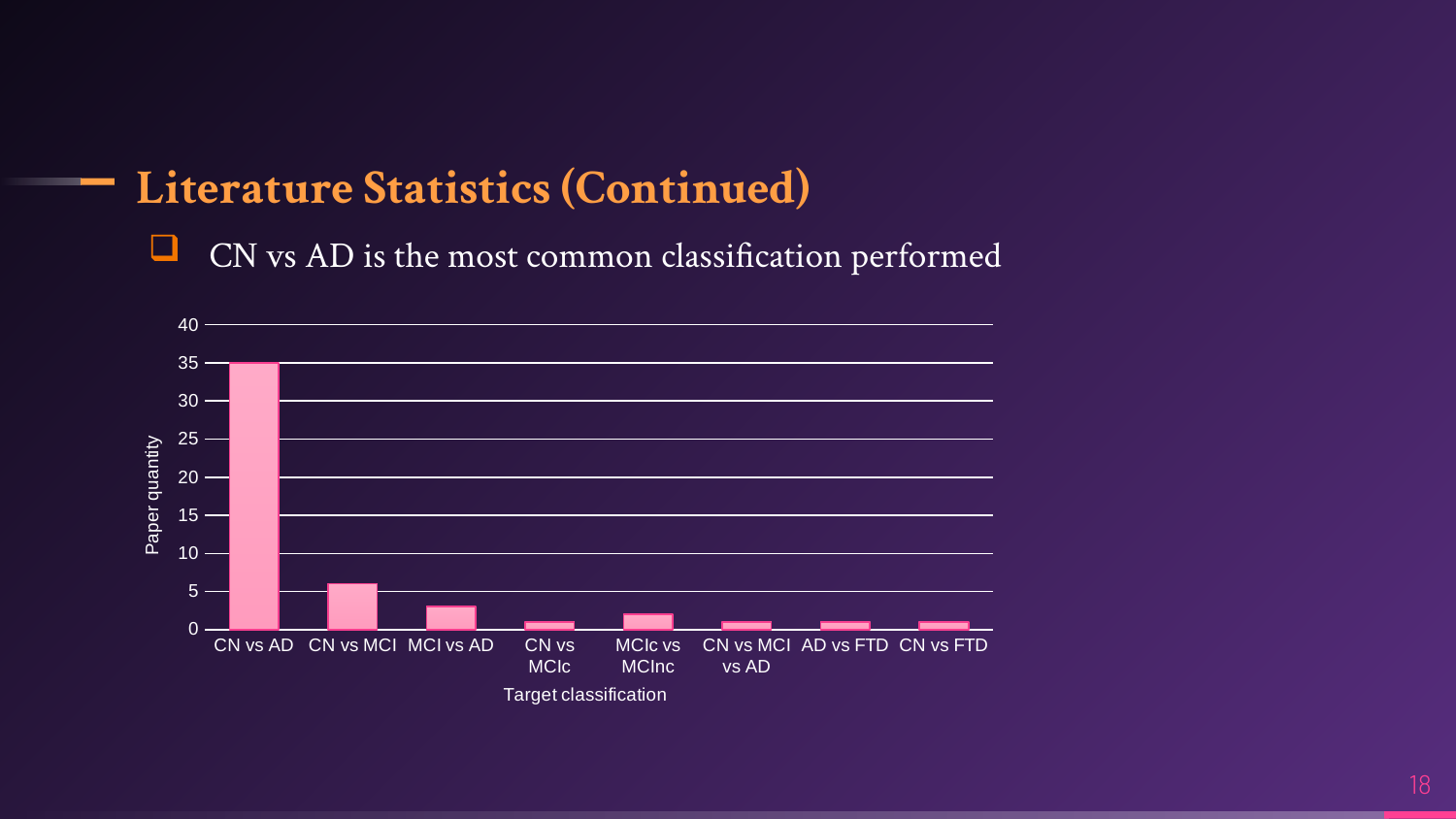

# Literature Statistics (Continued)
CN vs AD is the most common classification performed

### Chart

| Category |  |
|---|---|
| CN vs AD | 35.0 |
| CN vs MCI | 6.0 |
| MCI vs AD | 3.0 |
| CN vs MCIc | 1.0 |
| MCIc vs MCInc | 2.0 |
| CN vs MCI vs AD | 1.0 |
| AD vs FTD | 1.0 |
| CN vs FTD | 1.0 |
18